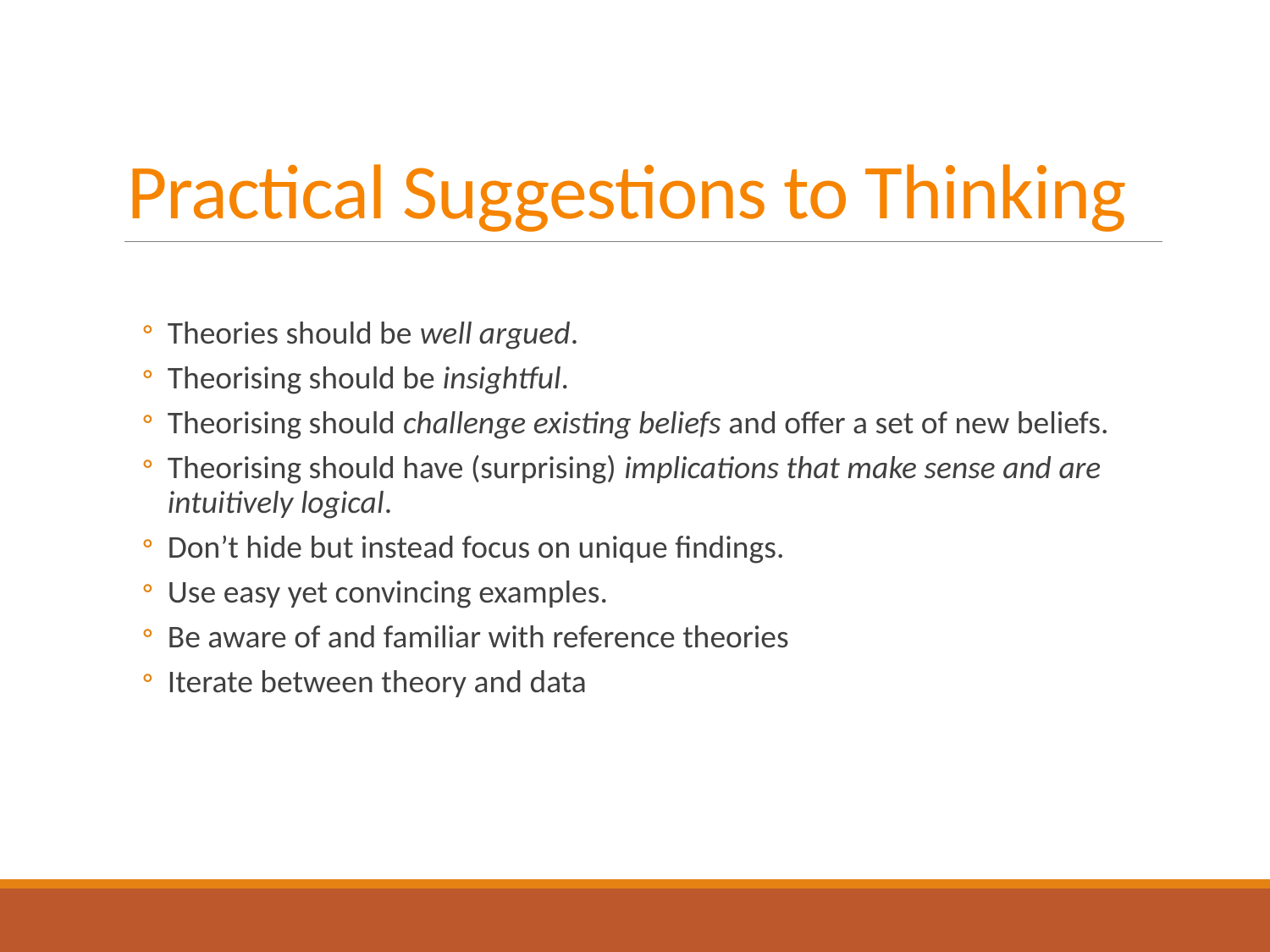

# Practical Suggestions to Thinking

Theories should be well argued.
Theorising should be insightful.
Theorising should challenge existing beliefs and offer a set of new beliefs.
Theorising should have (surprising) implications that make sense and are intuitively logical.
Don’t hide but instead focus on unique findings.
Use easy yet convincing examples.
Be aware of and familiar with reference theories
Iterate between theory and data